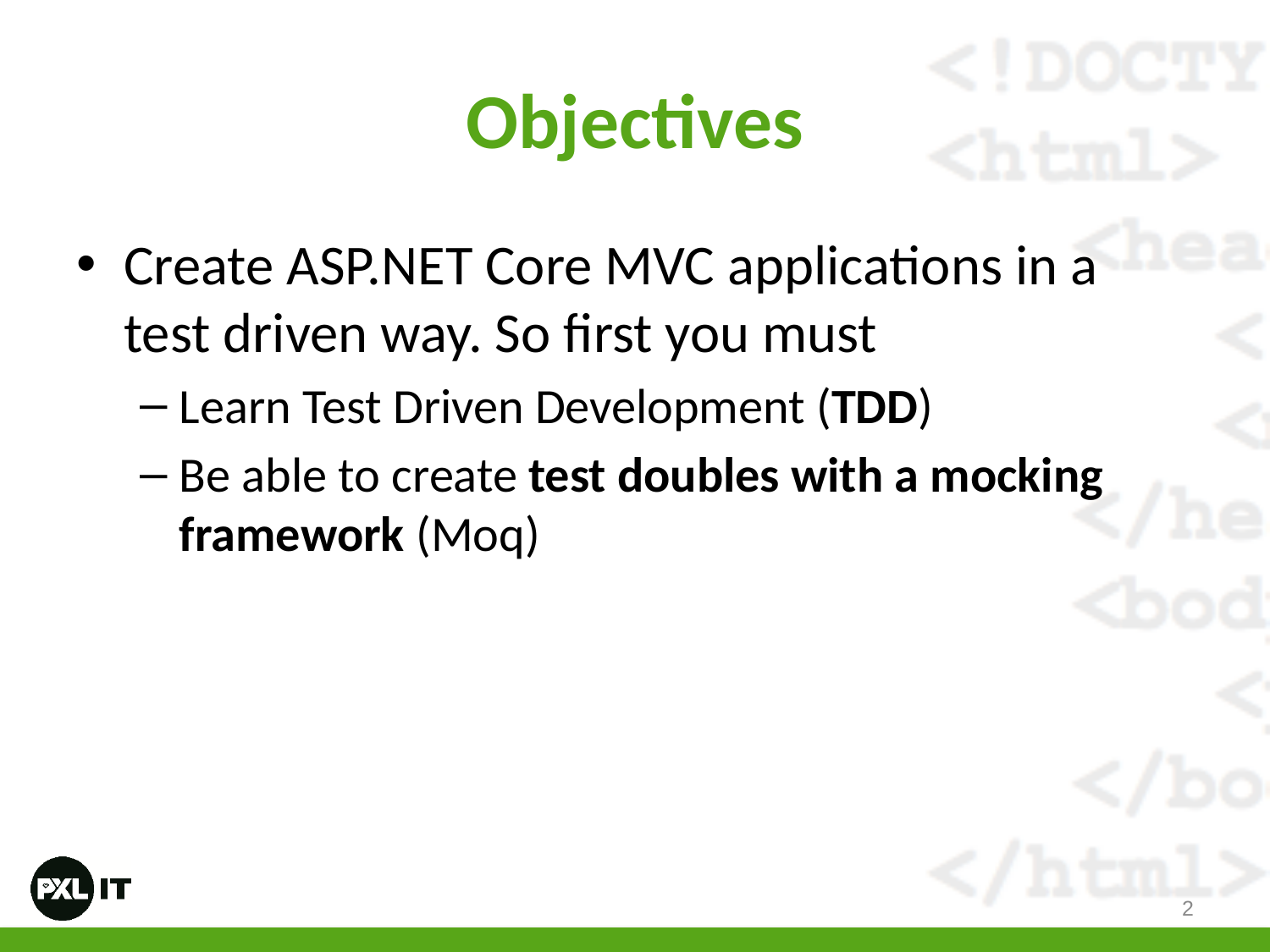

# Objectives
Create ASP.NET Core MVC applications in a test driven way. So first you must
Learn Test Driven Development (TDD)
Be able to create test doubles with a mocking framework (Moq)
2